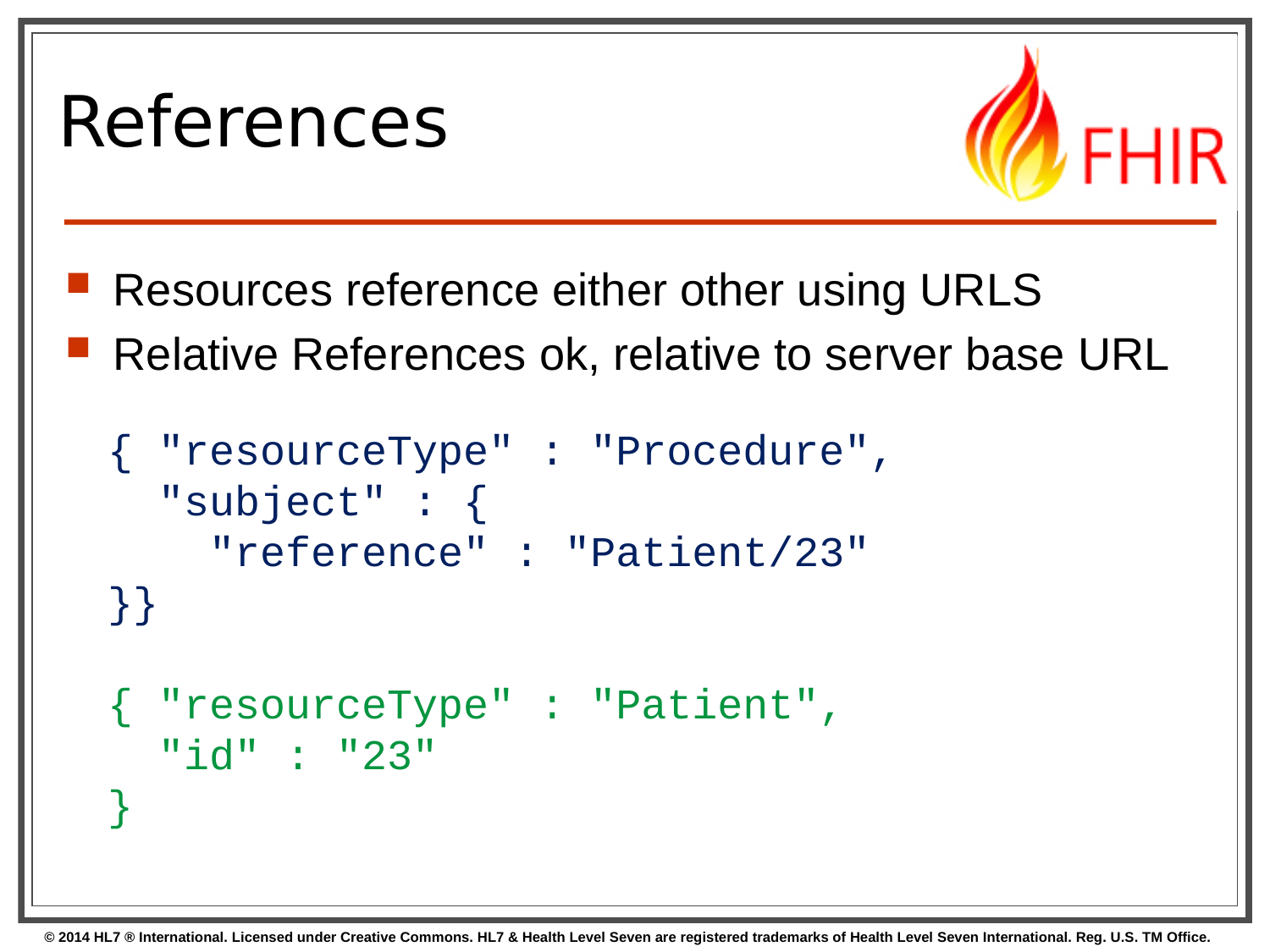

# References
Resources reference either other using URLS
Relative References ok, relative to server base URL
{ "resourceType" : "Procedure",
  "subject" : {
    "reference" : "Patient/23"
}}

{ "resourceType" : "Patient",
  "id" : "23"
}